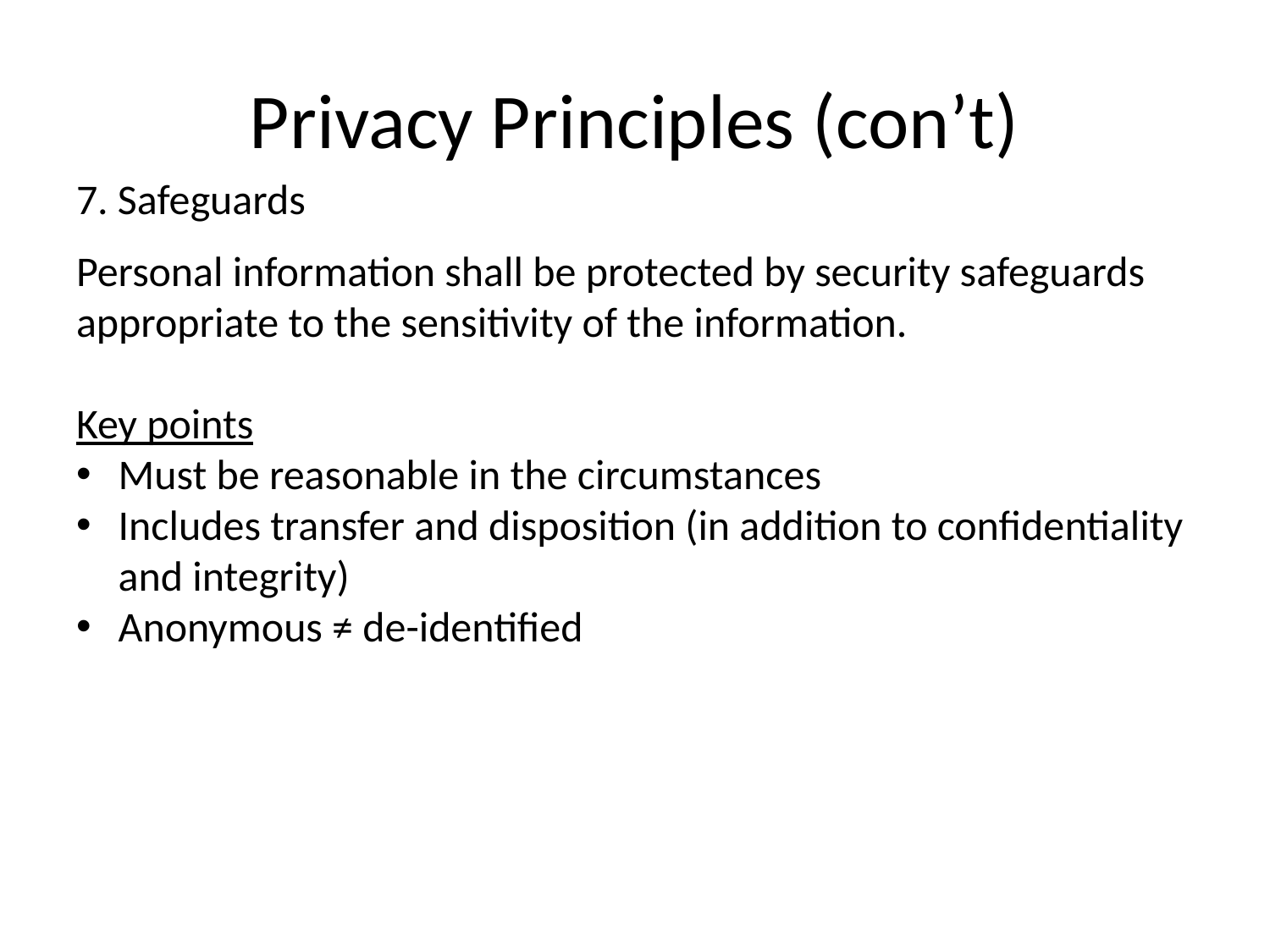

# Privacy Principles (con’t)
7. Safeguards
Personal information shall be protected by security safeguards appropriate to the sensitivity of the information.

Key points
Must be reasonable in the circumstances
Includes transfer and disposition (in addition to confidentiality and integrity)
Anonymous ≠ de-identified